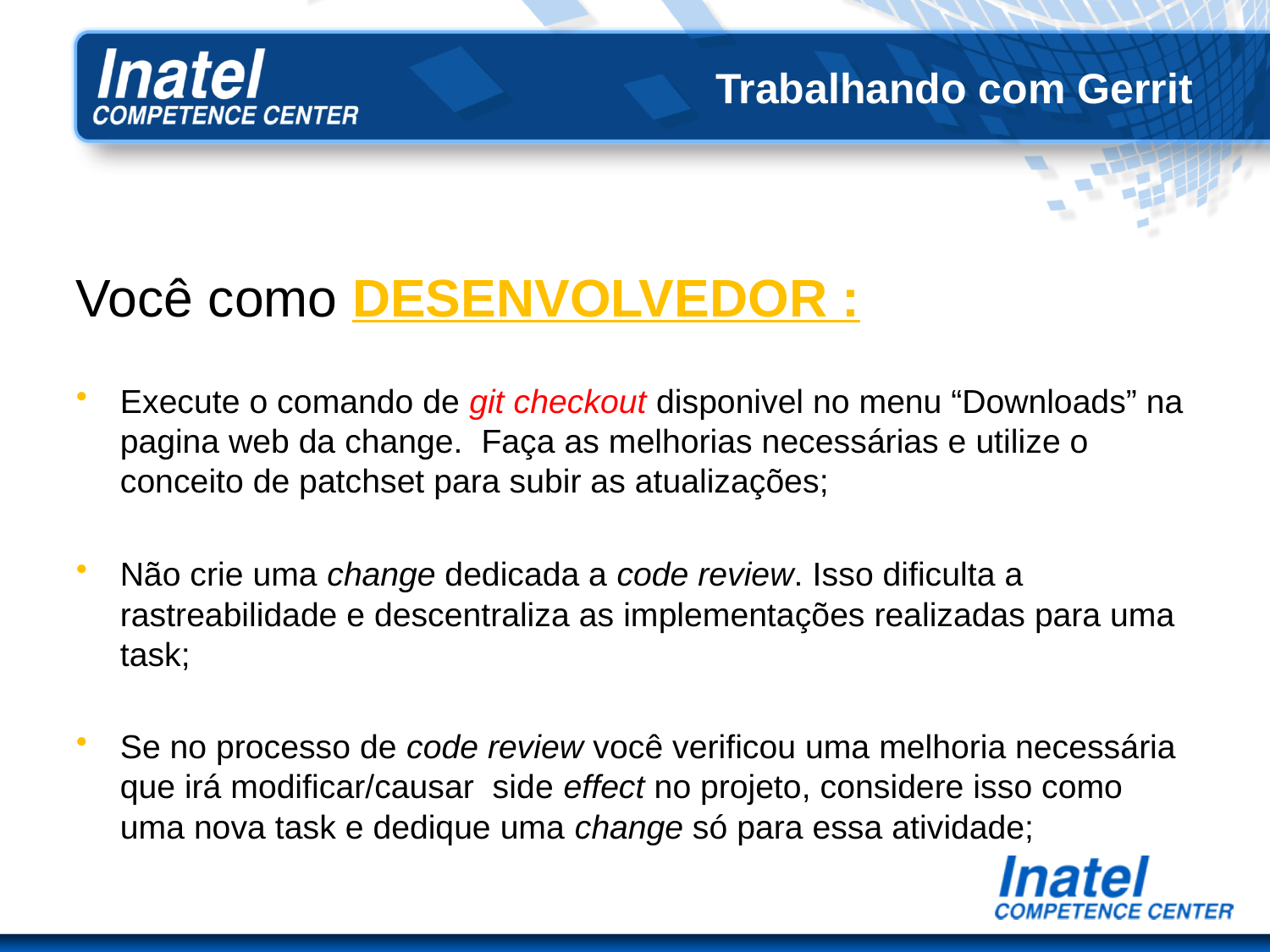

# Trabalhando com Gerrit
Você como DESENVOLVEDOR :

Execute o comando de git checkout disponivel no menu “Downloads” na pagina web da change.  Faça as melhorias necessárias e utilize o conceito de patchset para subir as atualizações;

Não crie uma change dedicada a code review. Isso dificulta a rastreabilidade e descentraliza as implementações realizadas para uma task;

Se no processo de code review você verificou uma melhoria necessária que irá modificar/causar  side effect no projeto, considere isso como uma nova task e dedique uma change só para essa atividade;